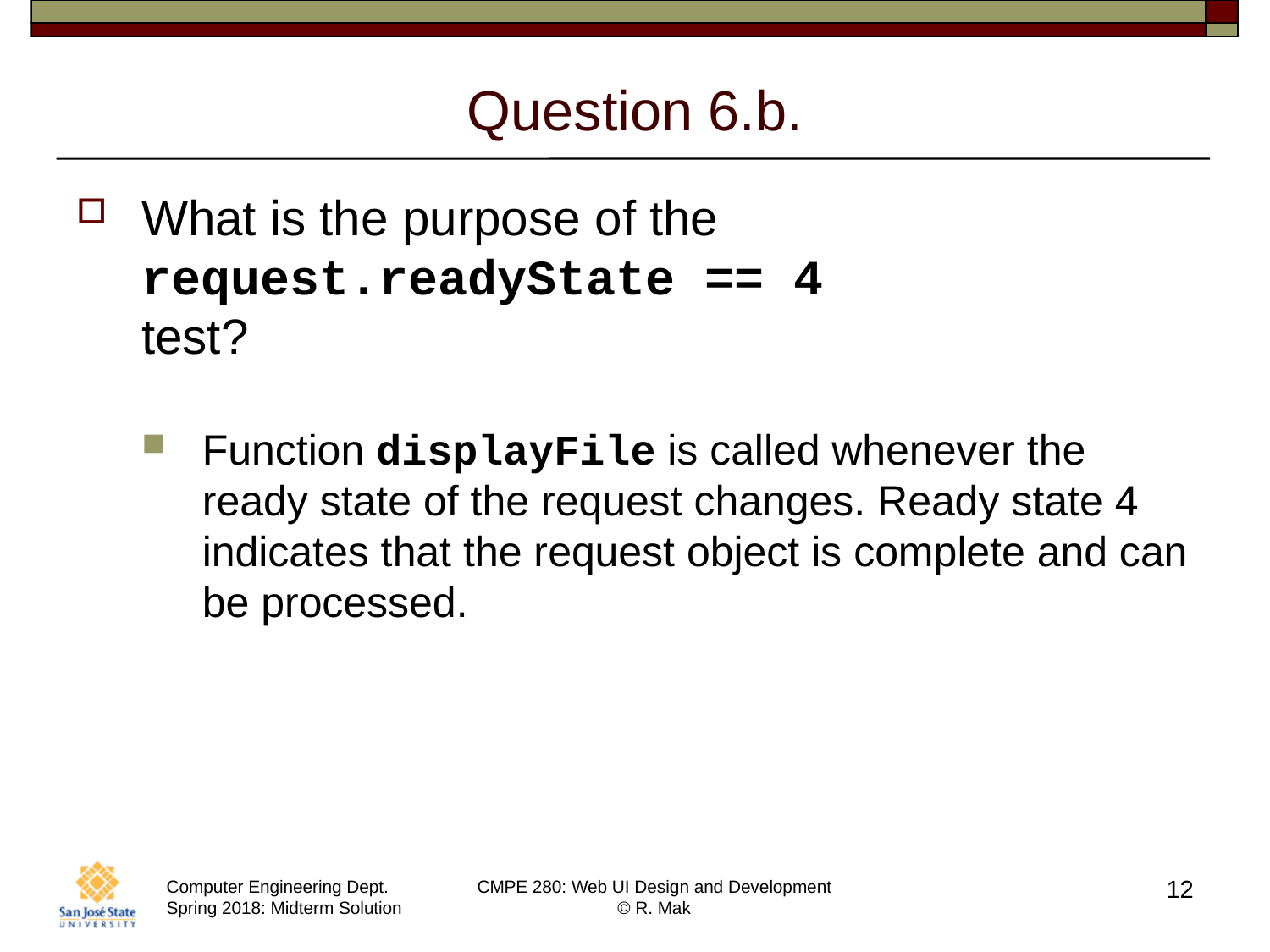

# Question 6.b.
What is the purpose of the
request.readyState == 4
test?

Function displayFile is called whenever the ready state of the request changes. Ready state 4 indicates that the request object is complete and can be processed.
12